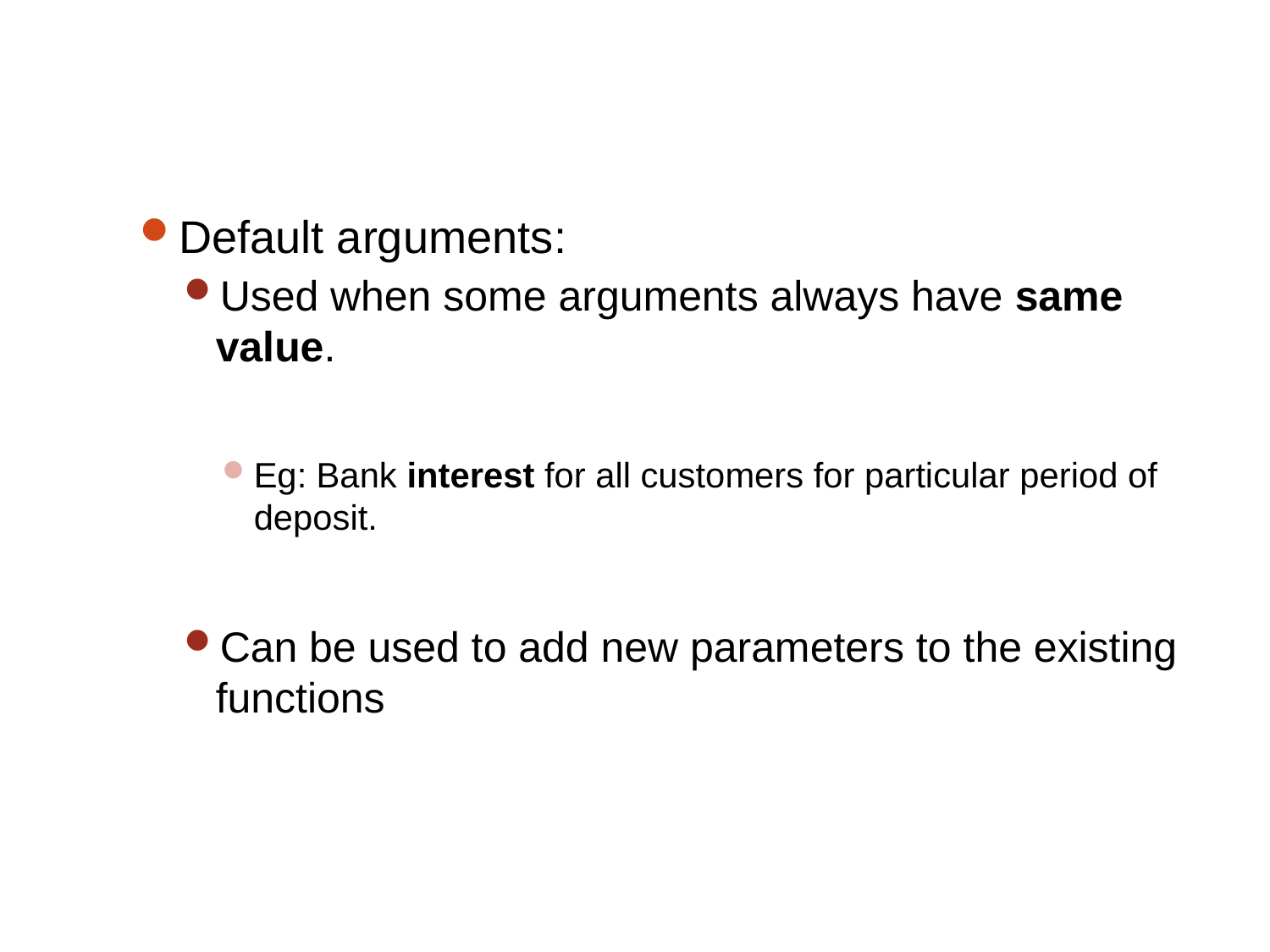

#
Default arguments:
Used when some arguments always have same value.

Eg: Bank interest for all customers for particular period of deposit.

Can be used to add new parameters to the existing functions